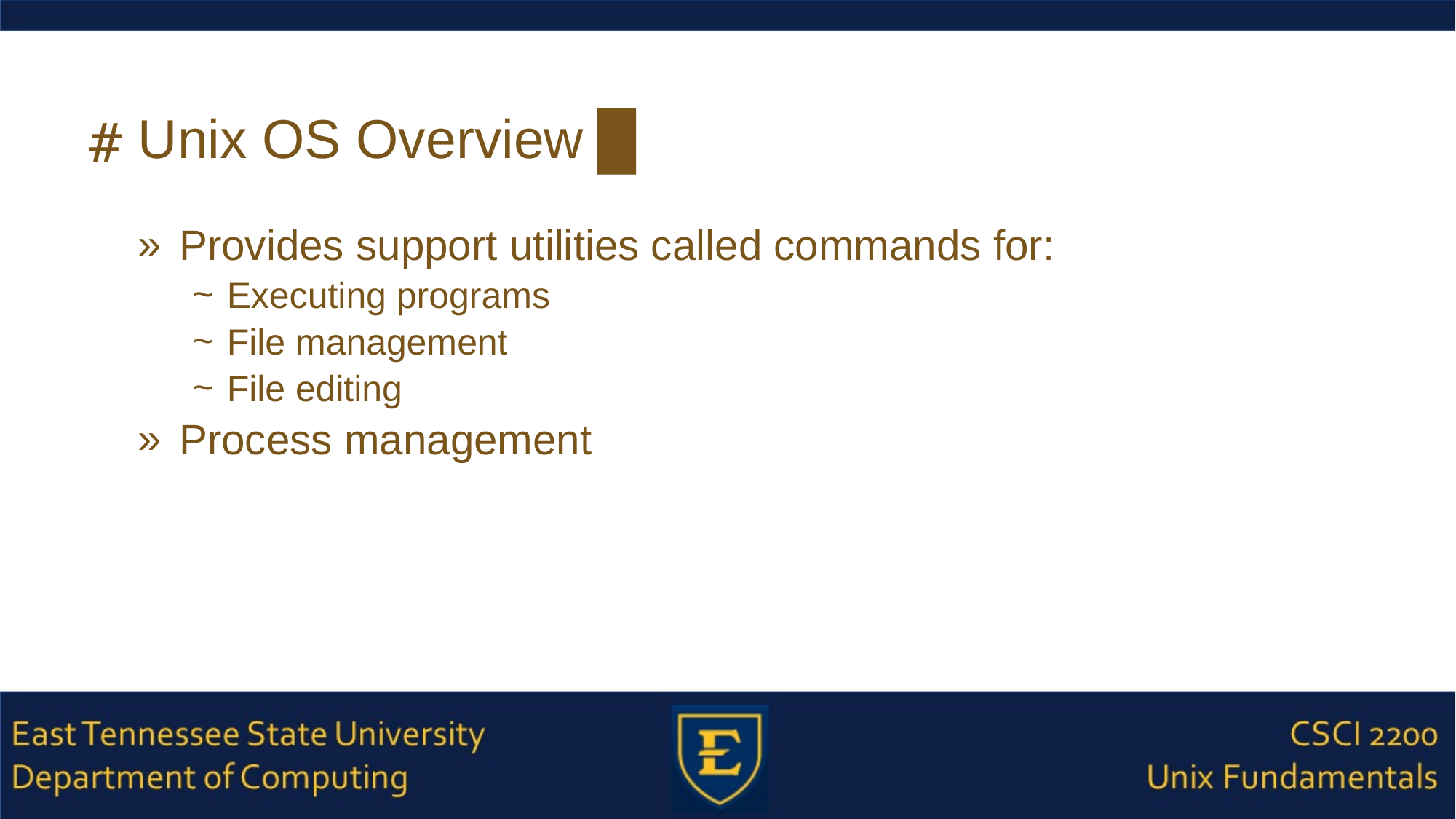

# Unix OS Overview █
Provides support utilities called commands for:
Executing programs
File management
File editing
Process management